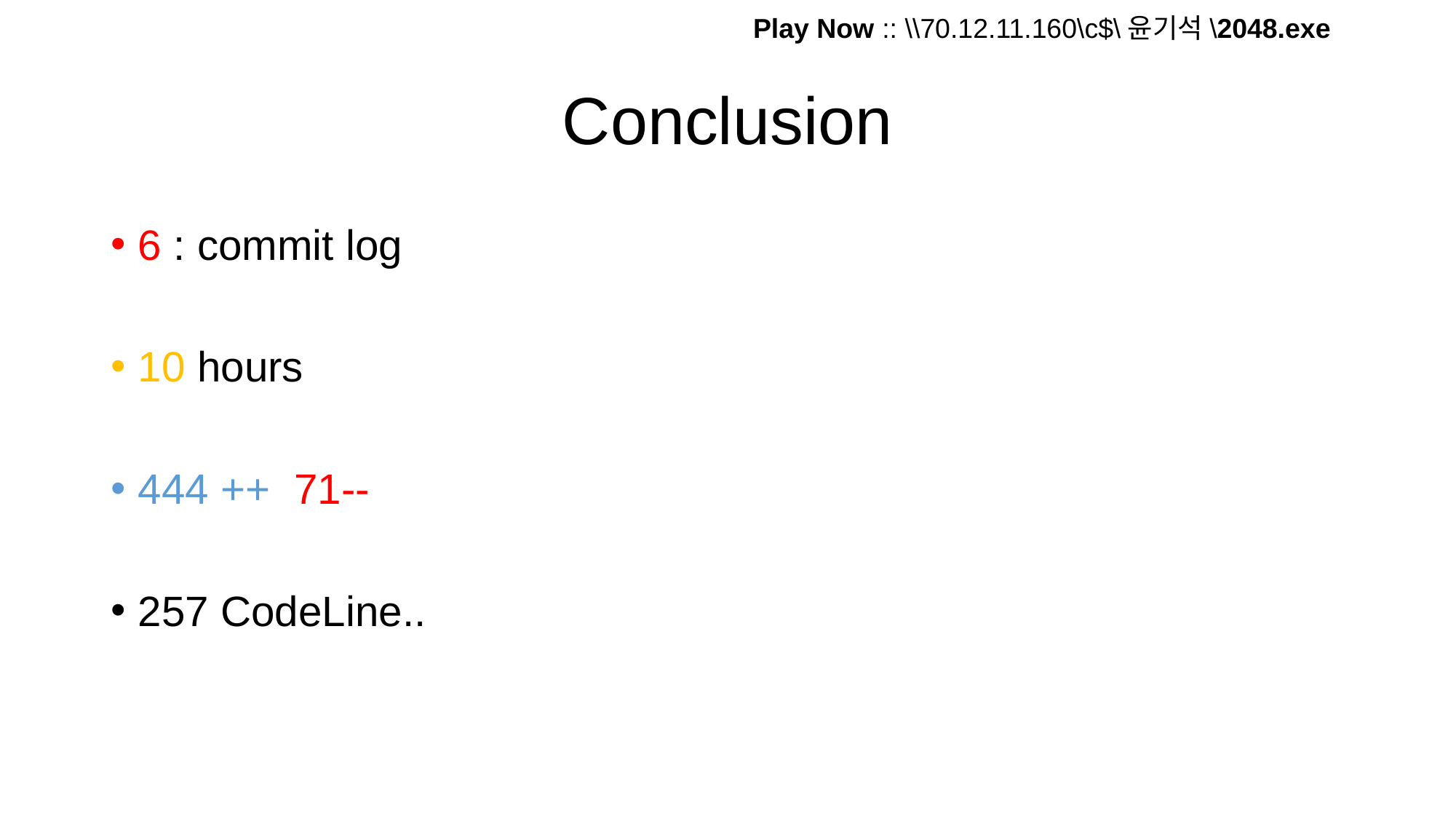

# Conclusion
6 : commit log

10 hours

444 ++  71--

257 CodeLine..